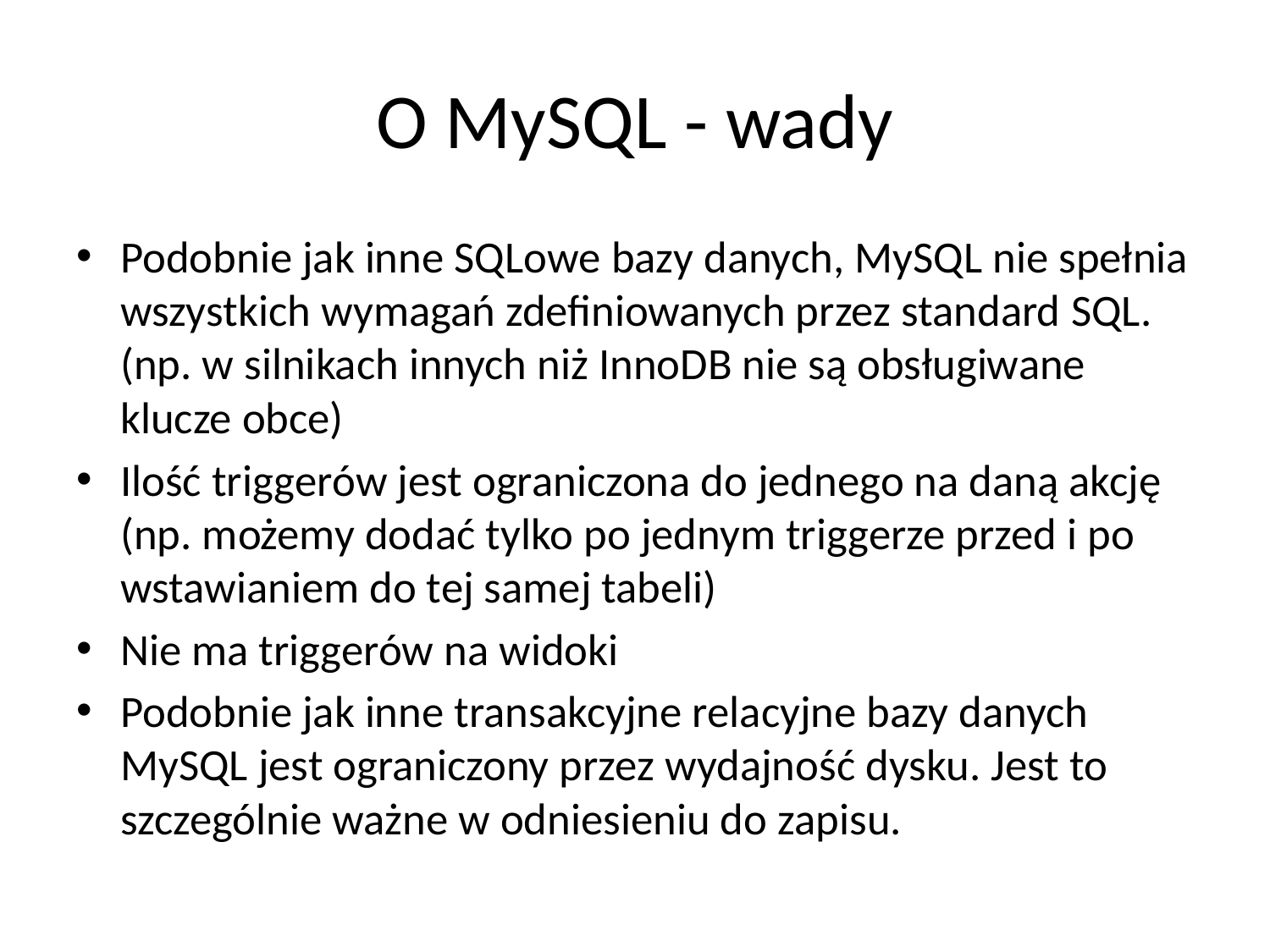

# O MySQL - wady
Podobnie jak inne SQLowe bazy danych, MySQL nie spełnia wszystkich wymagań zdefiniowanych przez standard SQL. (np. w silnikach innych niż InnoDB nie są obsługiwane klucze obce)
Ilość triggerów jest ograniczona do jednego na daną akcję  (np. możemy dodać tylko po jednym triggerze przed i po wstawianiem do tej samej tabeli)
Nie ma triggerów na widoki
Podobnie jak inne transakcyjne relacyjne bazy danych MySQL jest ograniczony przez wydajność dysku. Jest to szczególnie ważne w odniesieniu do zapisu.